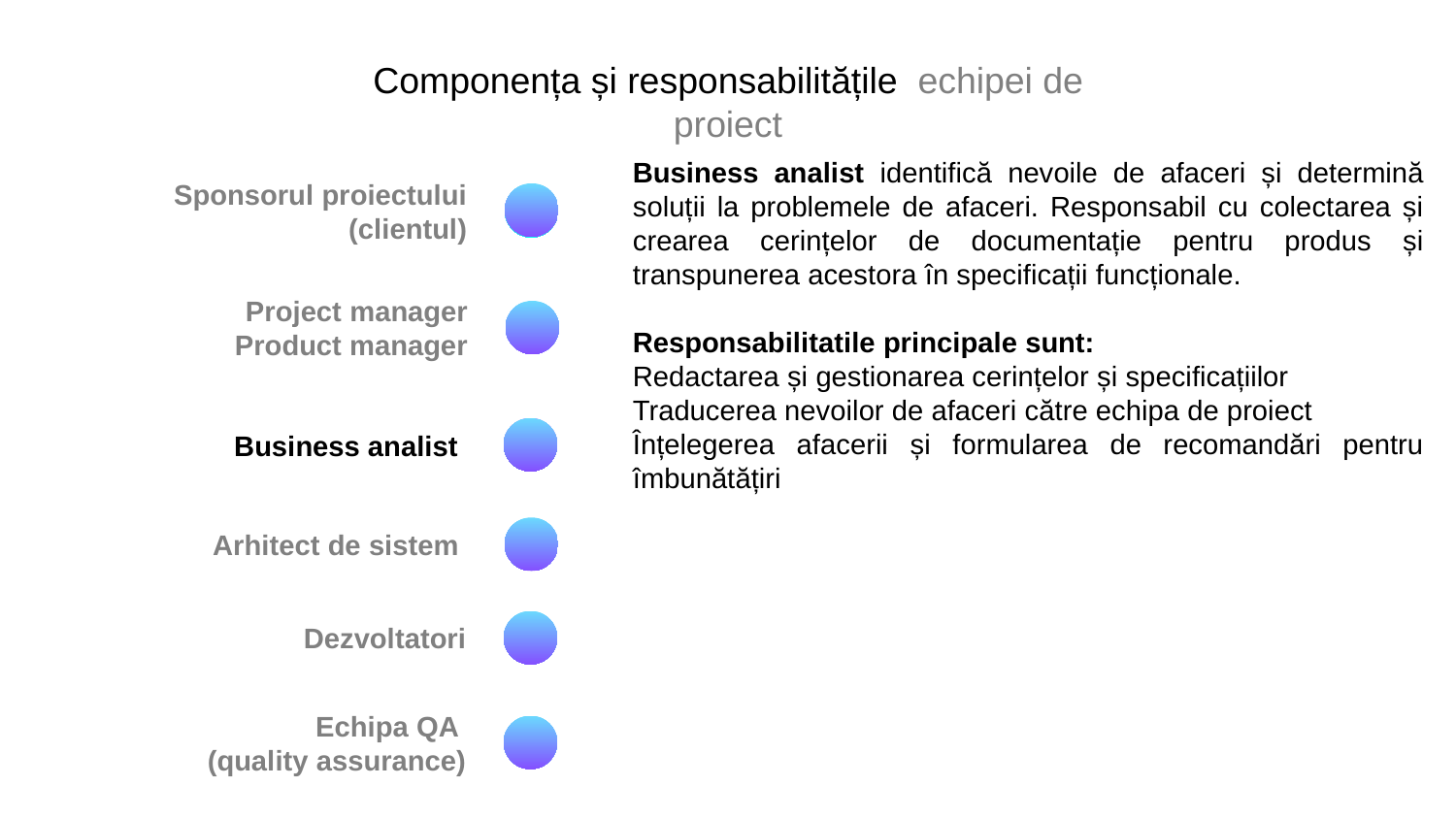

Componența și responsabilitățile  echipei de proiect
Business analist identifică nevoile de afaceri și determină soluții la problemele de afaceri. Responsabil cu colectarea și crearea cerințelor de documentație pentru produs și transpunerea acestora în specificații funcționale.

Responsabilitatile principale sunt:
Redactarea și gestionarea cerințelor și specificațiilor
Traducerea nevoilor de afaceri către echipa de proiect
Înțelegerea afacerii și formularea de recomandări pentru îmbunătățiri

Sponsorul proiectului (clientul)

Project manager
Product manager

Business analist

Arhitect de sistem

Dezvoltatori

Echipa QA
(quality assurance)